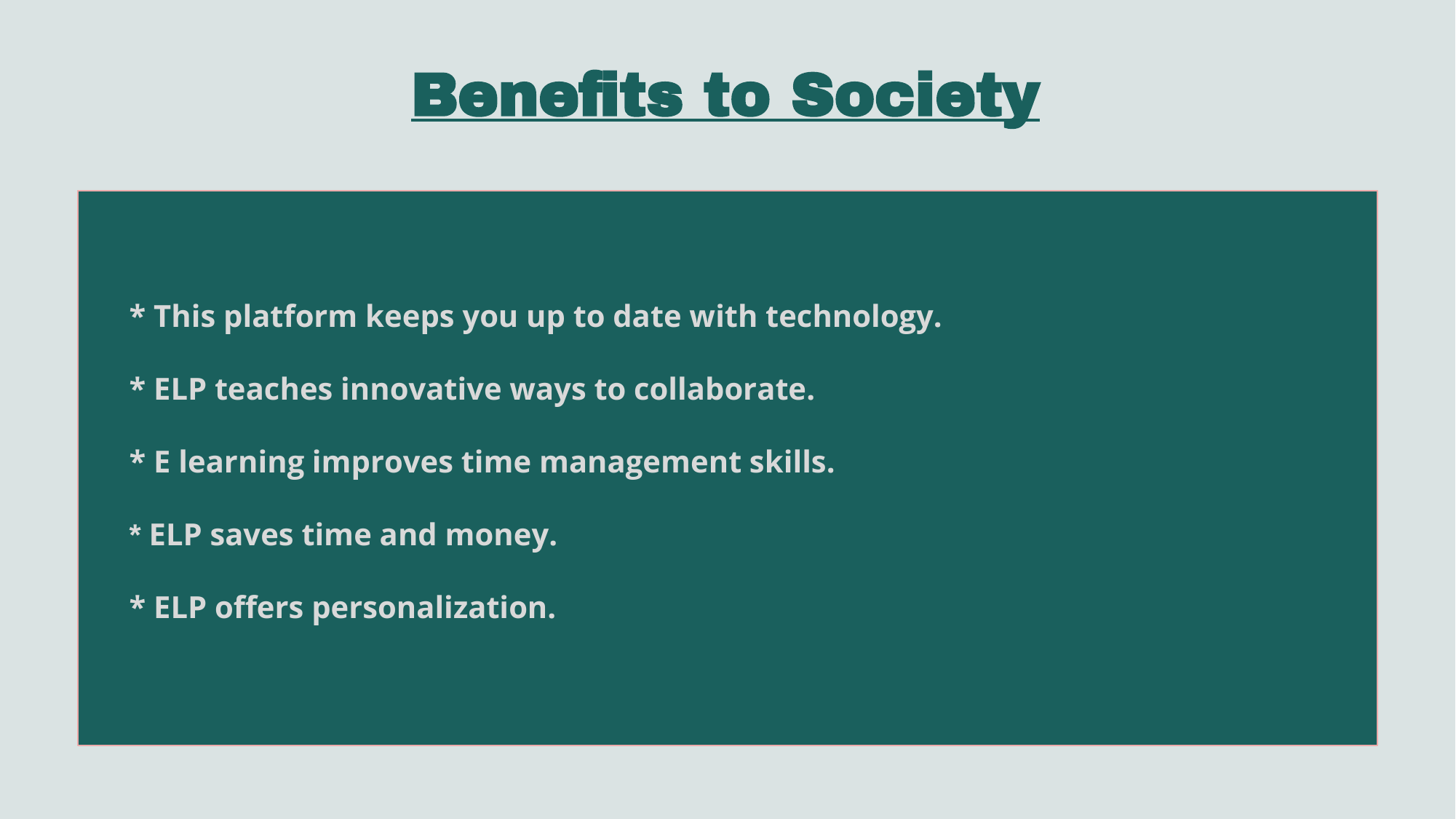

# Benefits to Society

* This platform keeps you up to date with technology.

* ELP teaches innovative ways to collaborate.

* E learning improves time management skills.

* ELP saves time and money.

* ELP offers personalization.